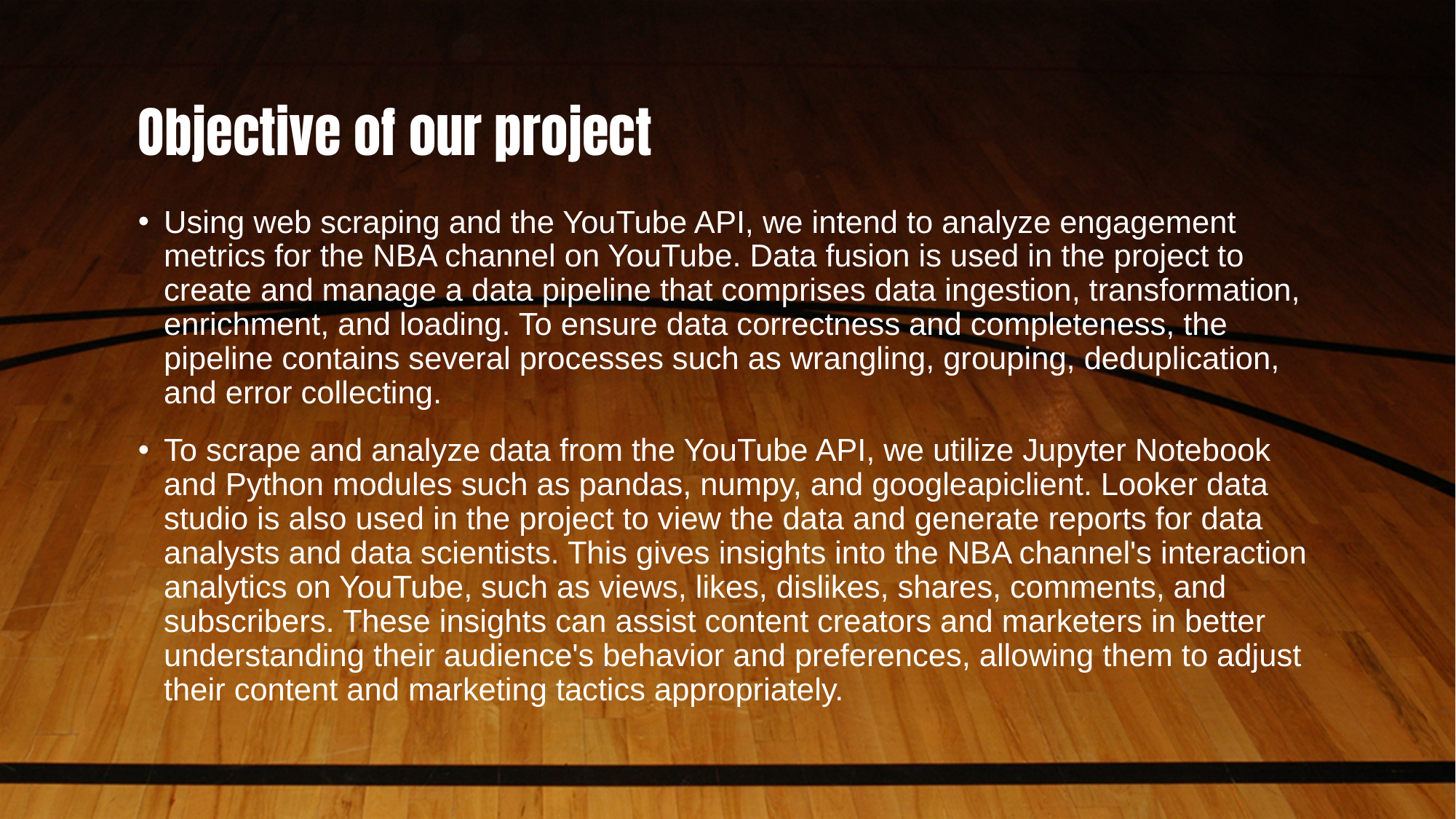

# Objective of our project
Using web scraping and the YouTube API, we intend to analyze engagement metrics for the NBA channel on YouTube. Data fusion is used in the project to create and manage a data pipeline that comprises data ingestion, transformation, enrichment, and loading. To ensure data correctness and completeness, the pipeline contains several processes such as wrangling, grouping, deduplication, and error collecting.
To scrape and analyze data from the YouTube API, we utilize Jupyter Notebook and Python modules such as pandas, numpy, and googleapiclient. Looker data studio is also used in the project to view the data and generate reports for data analysts and data scientists. This gives insights into the NBA channel's interaction analytics on YouTube, such as views, likes, dislikes, shares, comments, and subscribers. These insights can assist content creators and marketers in better understanding their audience's behavior and preferences, allowing them to adjust their content and marketing tactics appropriately.